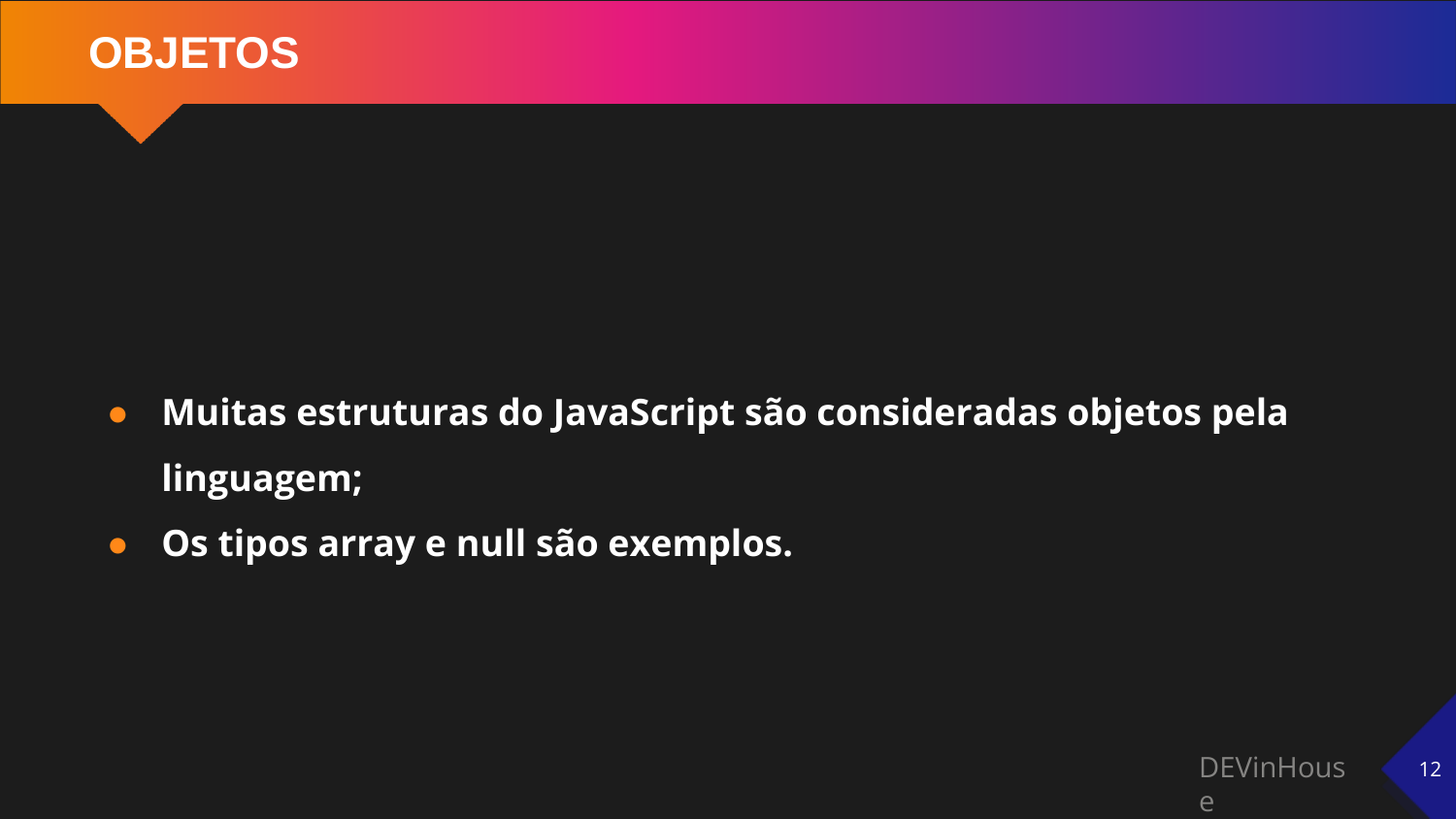

# OBJETOS
Muitas estruturas do JavaScript são consideradas objetos pela linguagem;
Os tipos array e null são exemplos.
12